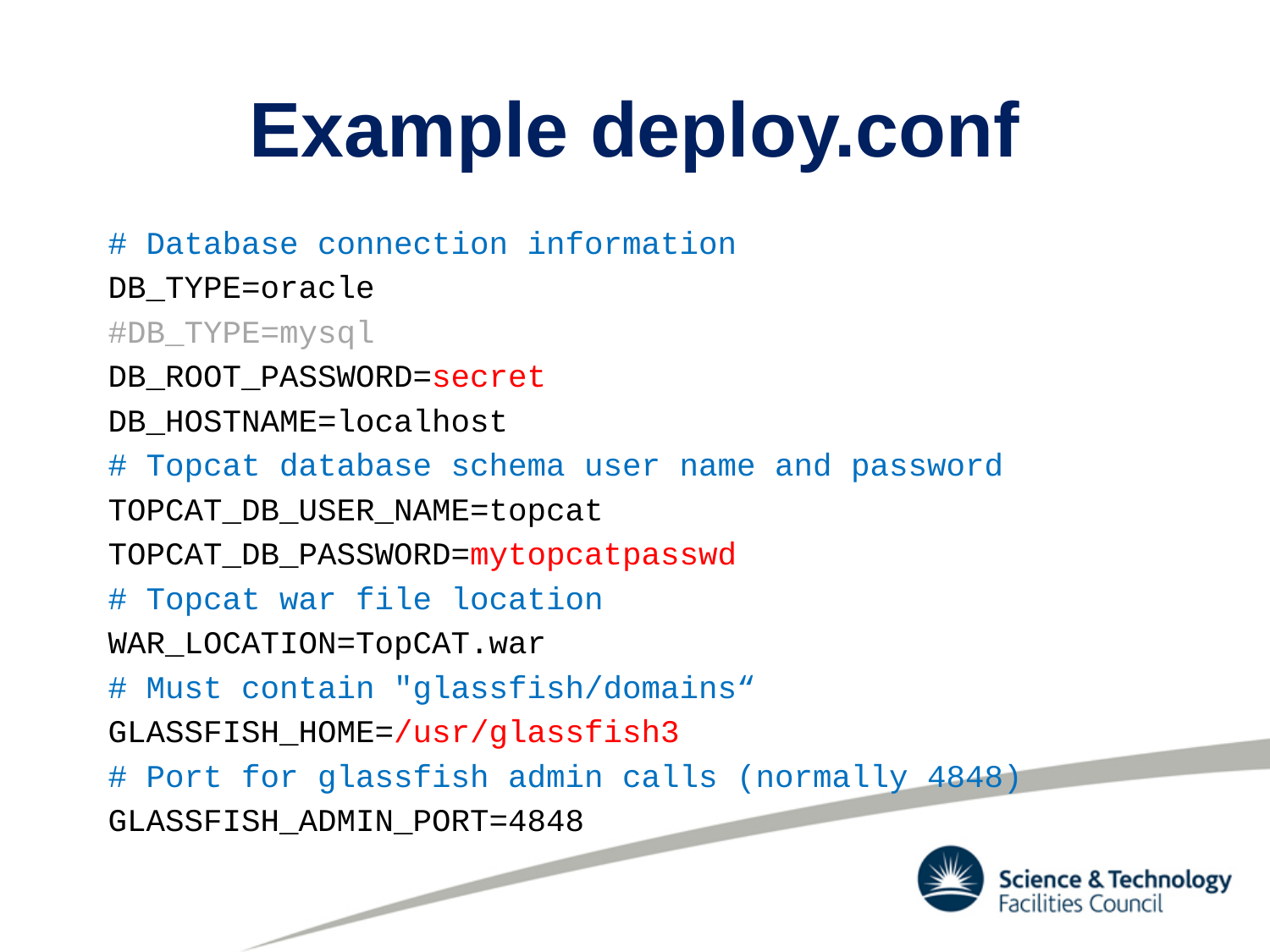

# Example deploy.conf
# Database connection information
DB_TYPE=oracle
#DB_TYPE=mysql
DB_ROOT_PASSWORD=secret
DB_HOSTNAME=localhost
# Topcat database schema user name and password
TOPCAT_DB_USER_NAME=topcat
TOPCAT_DB_PASSWORD=mytopcatpasswd
# Topcat war file location
WAR_LOCATION=TopCAT.war
# Must contain "glassfish/domains“
GLASSFISH_HOME=/usr/glassfish3
# Port for glassfish admin calls (normally 4848)
GLASSFISH_ADMIN_PORT=4848